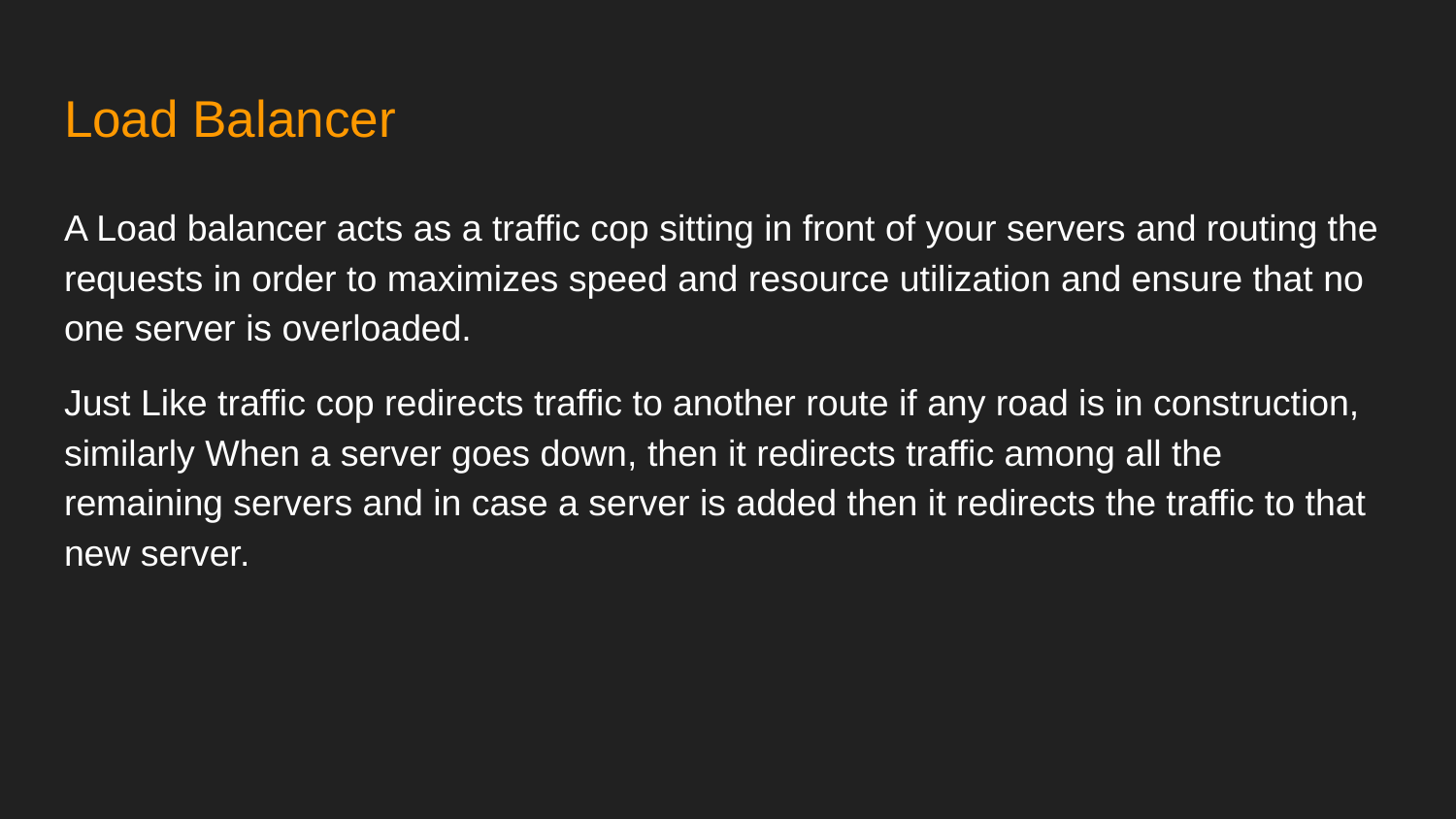

# Load Balancer
A Load balancer acts as a traffic cop sitting in front of your servers and routing the requests in order to maximizes speed and resource utilization and ensure that no one server is overloaded.
Just Like traffic cop redirects traffic to another route if any road is in construction, similarly When a server goes down, then it redirects traffic among all the remaining servers and in case a server is added then it redirects the traffic to that new server.